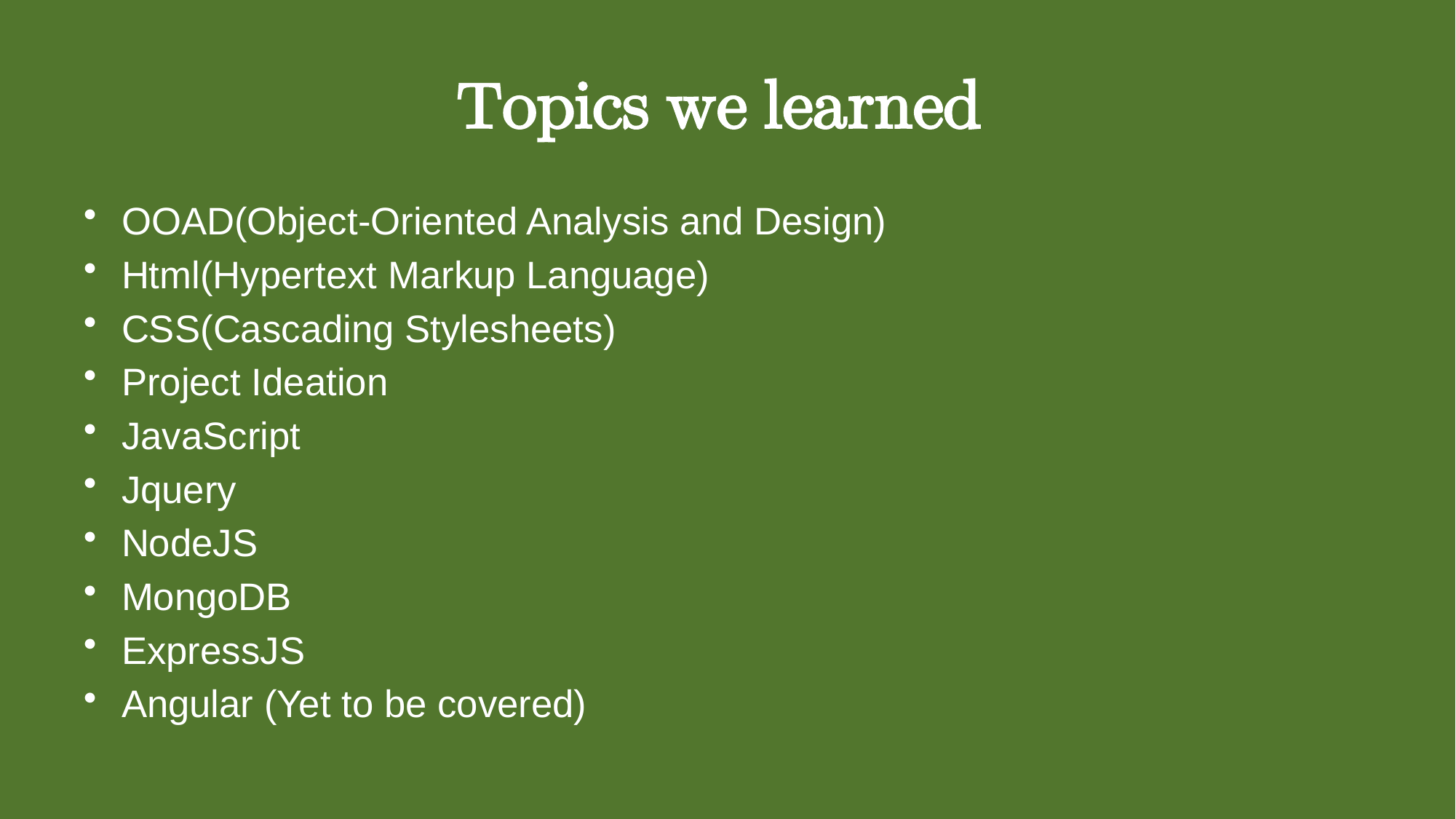

# Topics we learned
OOAD(Object-Oriented Analysis and Design)
Html(Hypertext Markup Language)
CSS(Cascading Stylesheets)
Project Ideation
JavaScript
Jquery
NodeJS
MongoDB
ExpressJS
Angular (Yet to be covered)